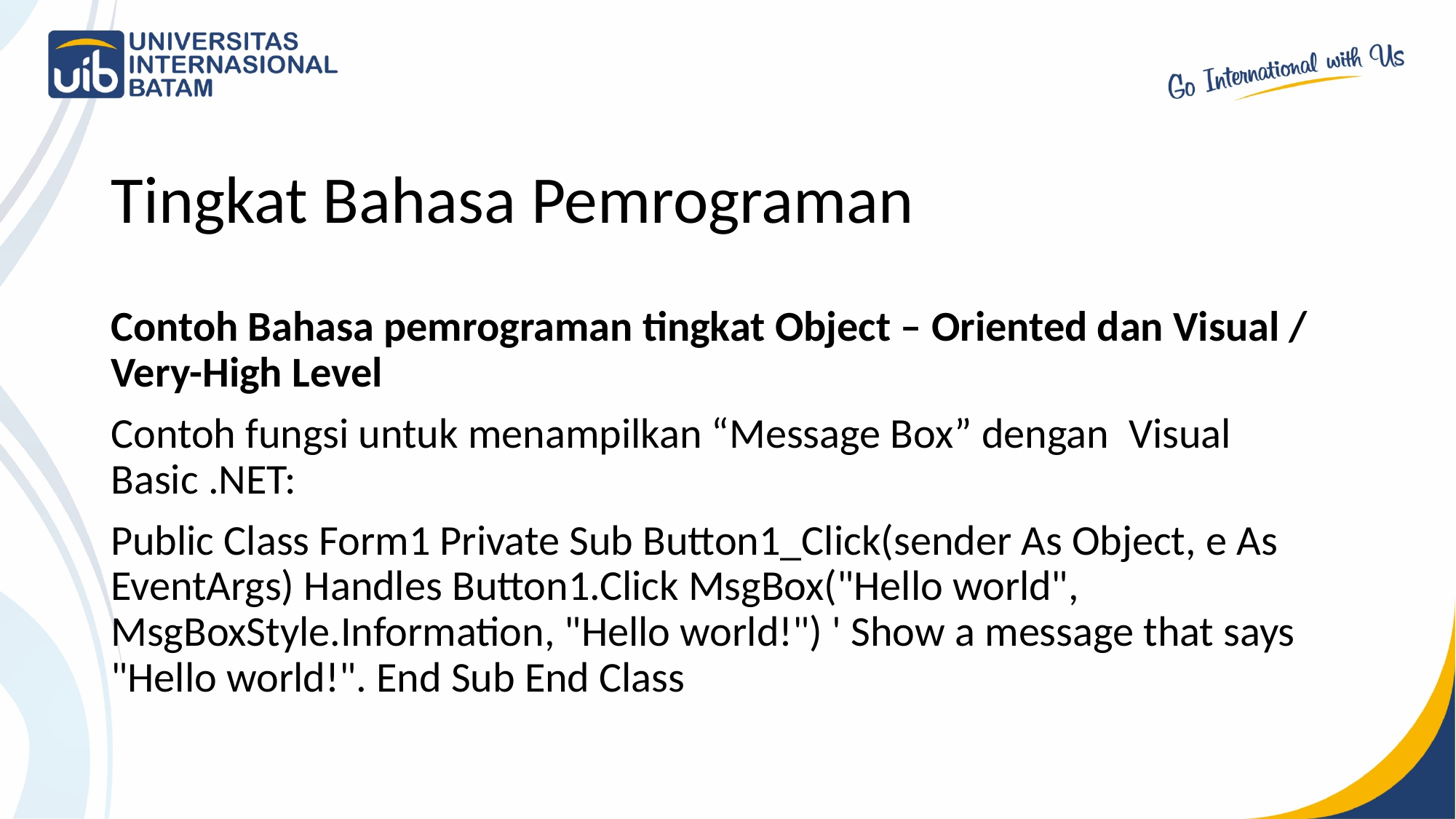

# Tingkat Bahasa Pemrograman
Contoh Bahasa pemrograman tingkat Object – Oriented dan Visual / Very-High Level
Contoh fungsi untuk menampilkan “Message Box” dengan  Visual Basic .NET:
Public Class Form1 Private Sub Button1_Click(sender As Object, e As EventArgs) Handles Button1.Click MsgBox("Hello world", MsgBoxStyle.Information, "Hello world!") ' Show a message that says "Hello world!". End Sub End Class